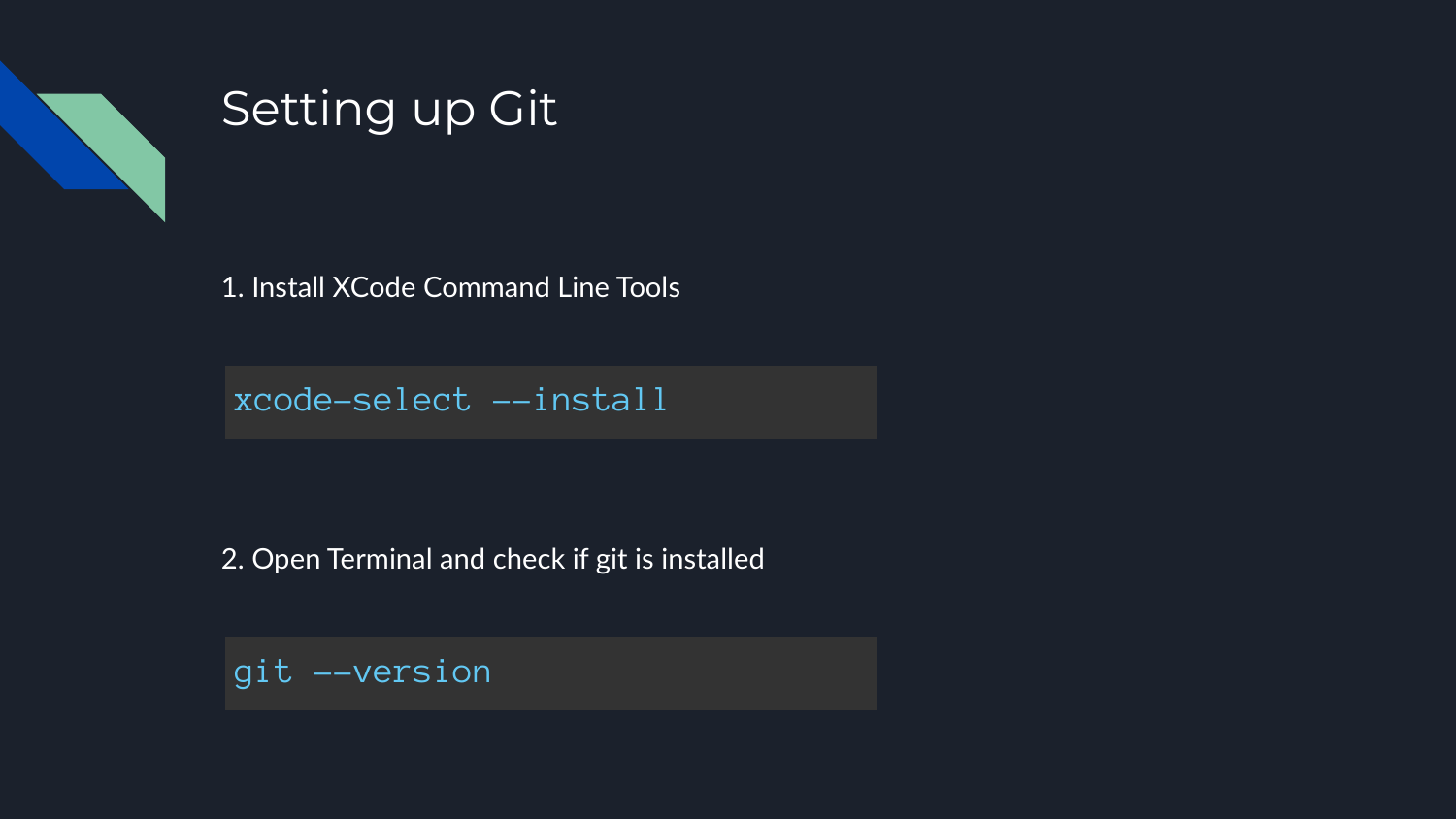

# Setting up Git
1. Install XCode Command Line Tools
| xcode-select --install |
| --- |
2. Open Terminal and check if git is installed
| git --version |
| --- |